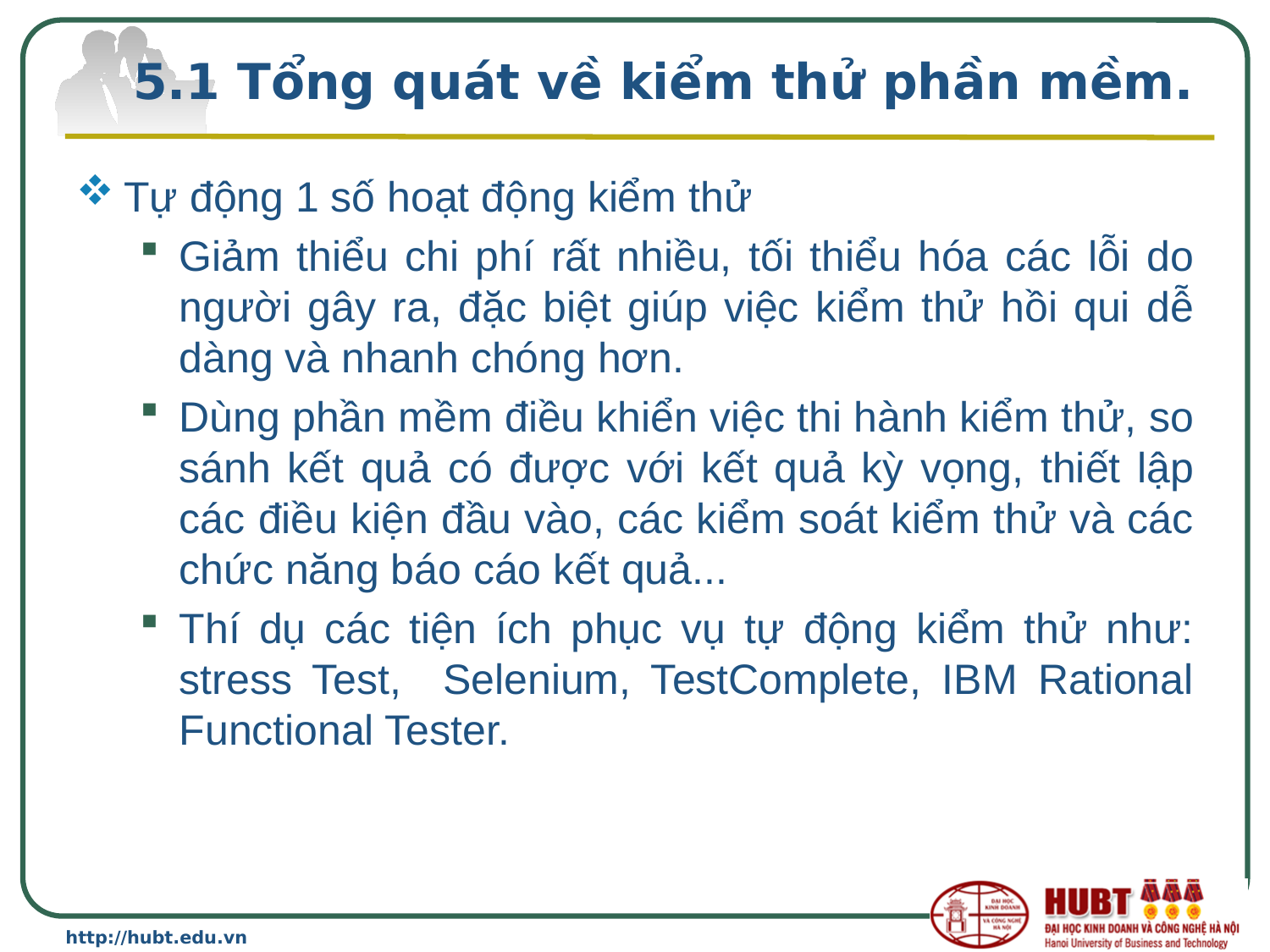

# 5.1 Tổng quát về kiểm thử phần mềm.
Tự động 1 số hoạt động kiểm thử
Giảm thiểu chi phí rất nhiều, tối thiểu hóa các lỗi do người gây ra, đặc biệt giúp việc kiểm thử hồi qui dễ dàng và nhanh chóng hơn.
Dùng phần mềm điều khiển việc thi hành kiểm thử, so sánh kết quả có được với kết quả kỳ vọng, thiết lập các điều kiện đầu vào, các kiểm soát kiểm thử và các chức năng báo cáo kết quả...
Thí dụ các tiện ích phục vụ tự động kiểm thử như: stress Test,  Selenium, TestComplete, IBM Rational Functional Tester.
http://hubt.edu.vn